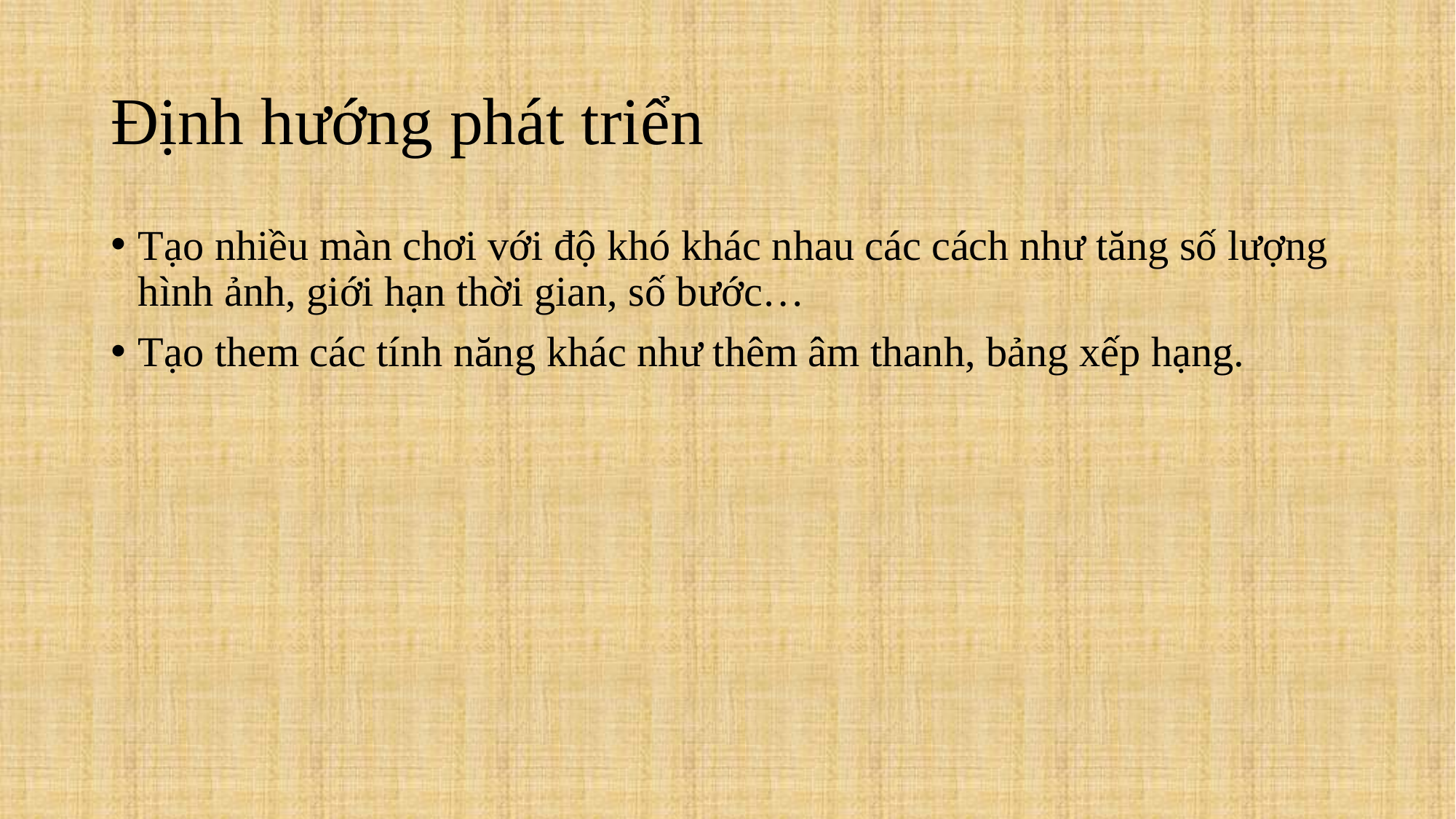

# Định hướng phát triển
Tạo nhiều màn chơi với độ khó khác nhau các cách như tăng số lượng hình ảnh, giới hạn thời gian, số bước…
Tạo them các tính năng khác như thêm âm thanh, bảng xếp hạng.